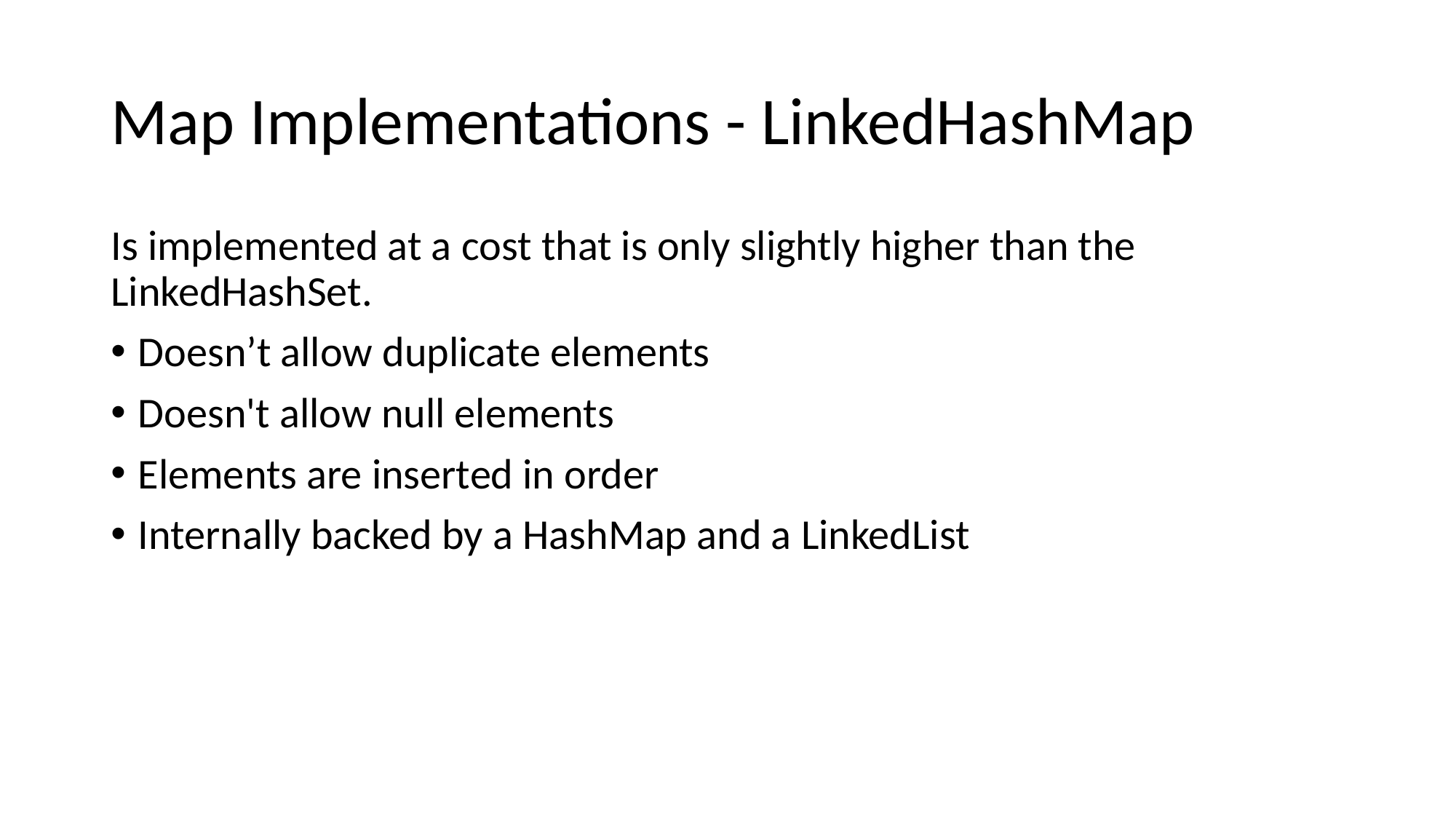

# Map Implementations - LinkedHashMap
Is implemented at a cost that is only slightly higher than the LinkedHashSet.
Doesn’t allow duplicate elements
Doesn't allow null elements
Elements are inserted in order
Internally backed by a HashMap and a LinkedList